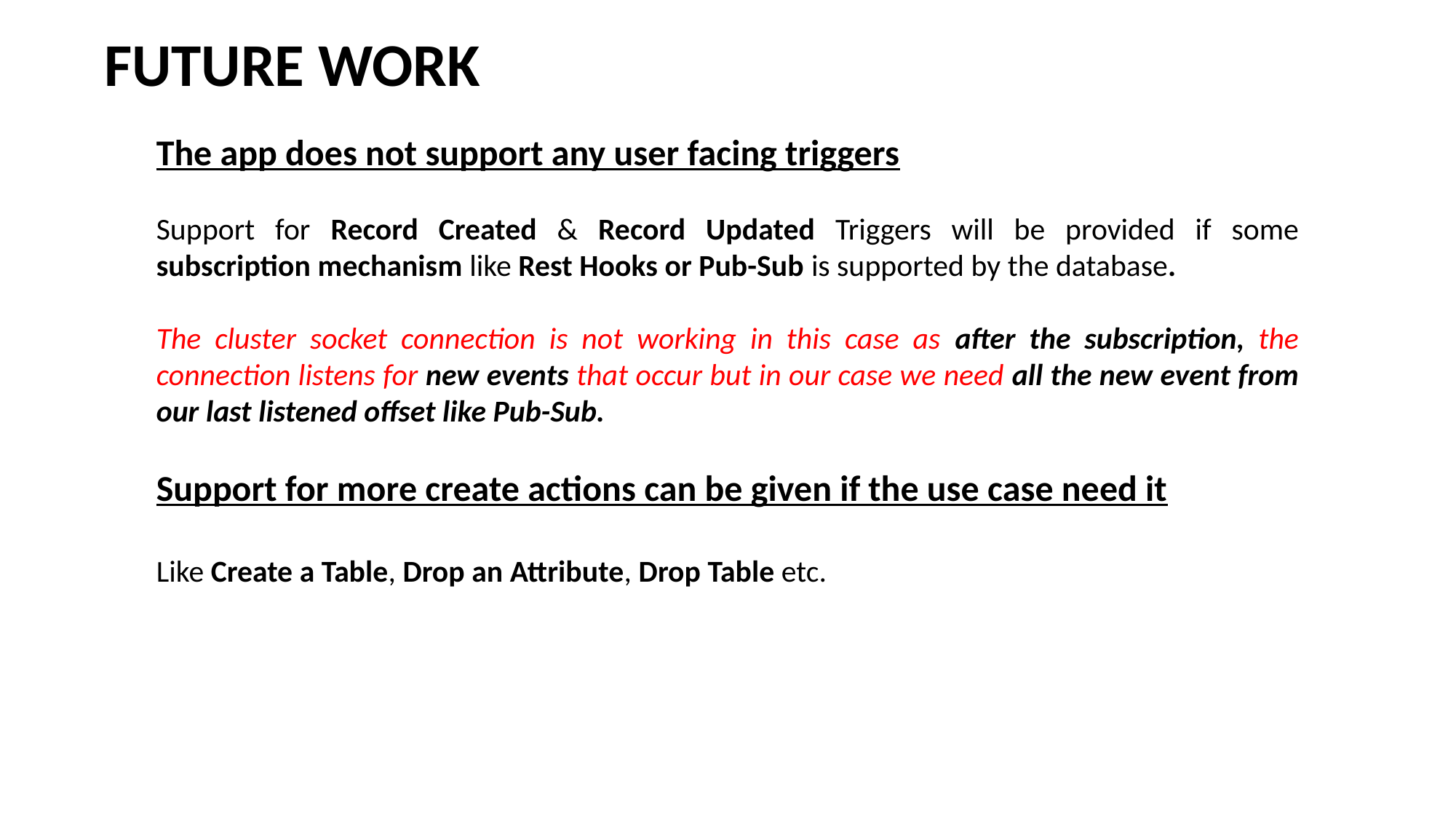

FUTURE WORK
The app does not support any user facing triggers

Support for Record Created & Record Updated Triggers will be provided if some subscription mechanism like Rest Hooks or Pub-Sub is supported by the database.

The cluster socket connection is not working in this case as after the subscription, the connection listens for new events that occur but in our case we need all the new event from our last listened offset like Pub-Sub.

Support for more create actions can be given if the use case need it

Like Create a Table, Drop an Attribute, Drop Table etc.